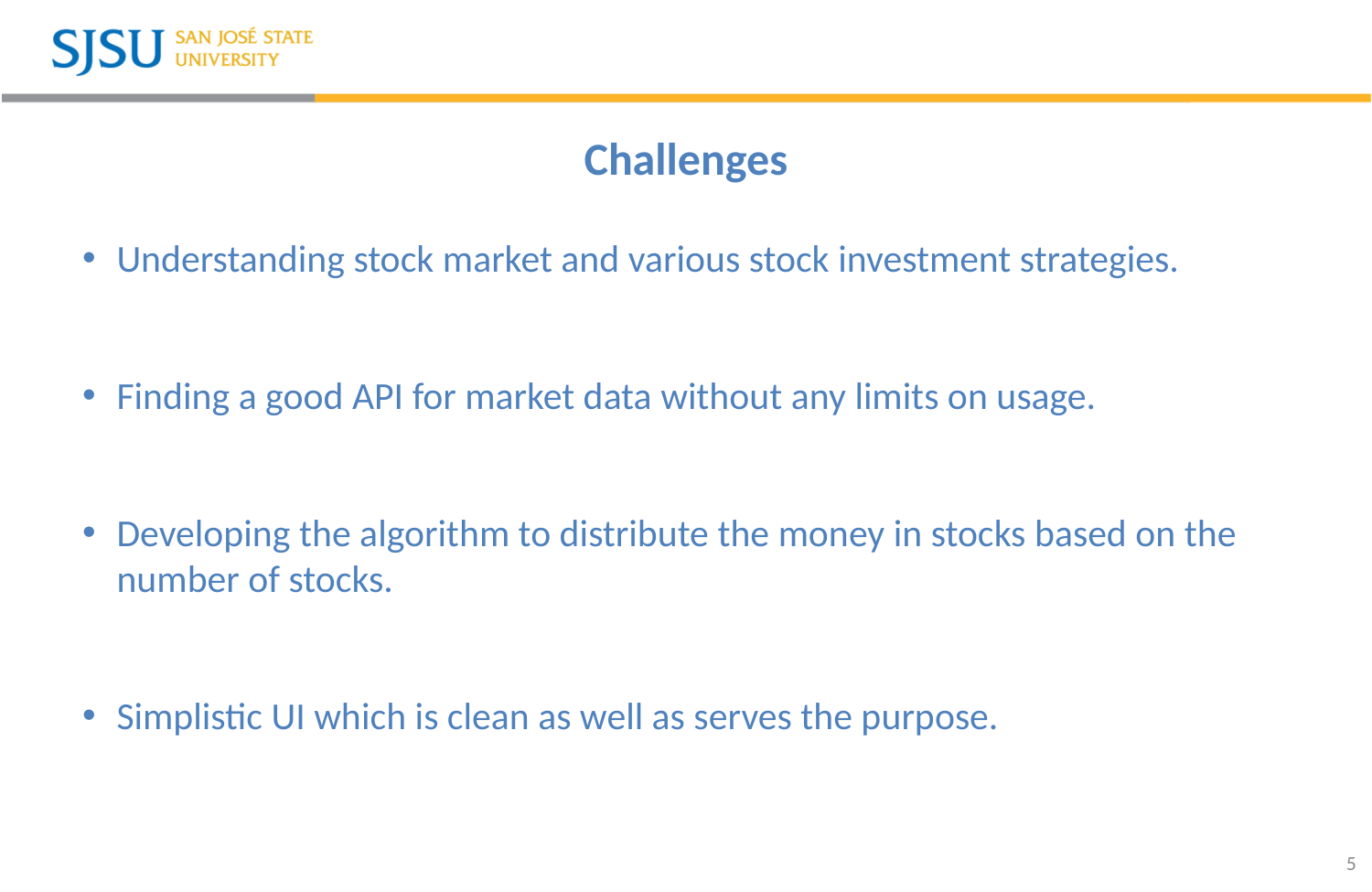

# Challenges
Understanding stock market and various stock investment strategies.

Finding a good API for market data without any limits on usage.

Developing the algorithm to distribute the money in stocks based on the number of stocks.

Simplistic UI which is clean as well as serves the purpose.
5